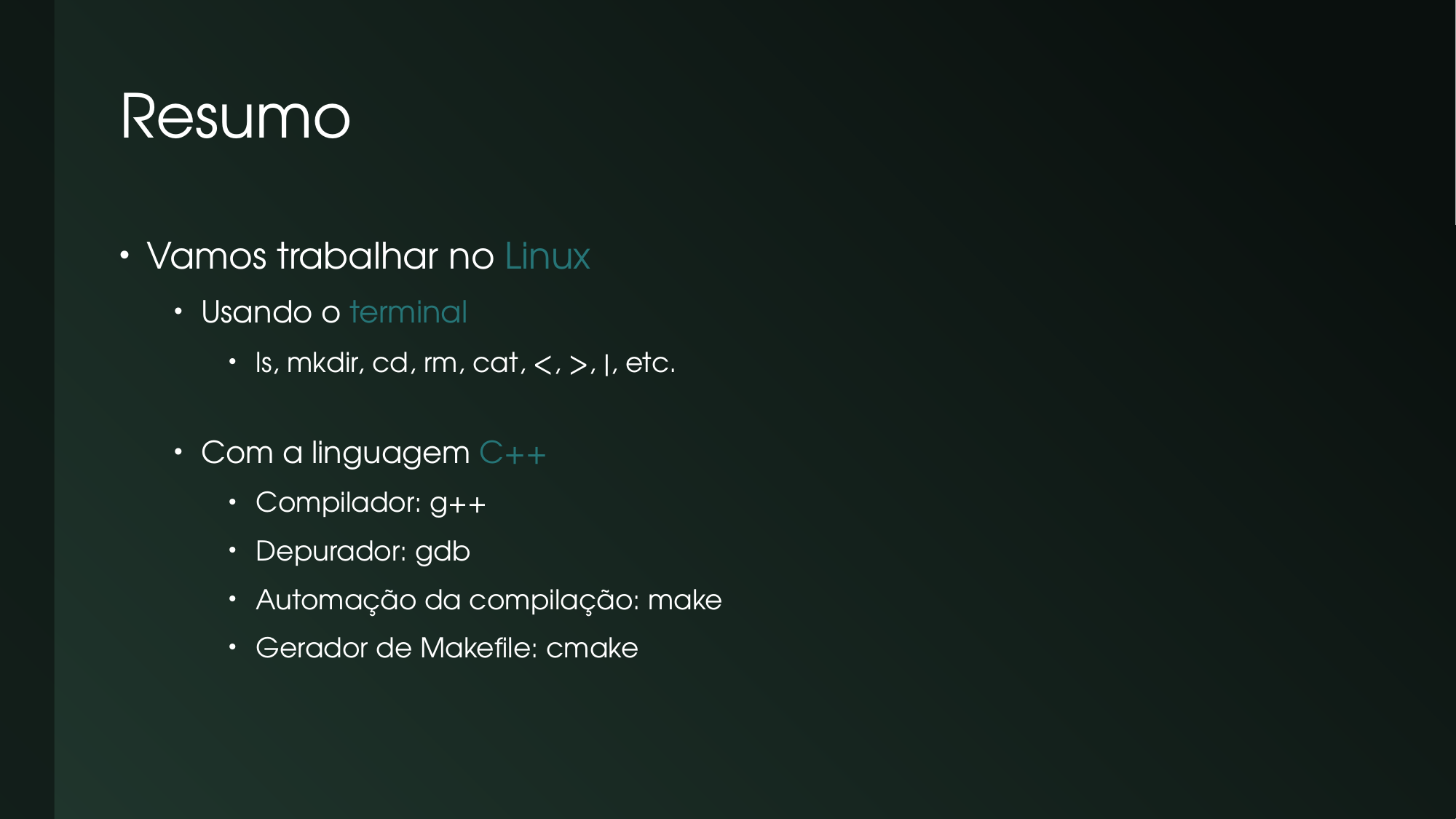

# Resumo
Vamos trabalhar no Linux
Usando o terminal
ls, mkdir, cd, rm, cat, <, >, |, etc.
Com a linguagem C++
Compilador: g++
Depurador: gdb
Automação da compilação: make
Gerador de Makefile: cmake